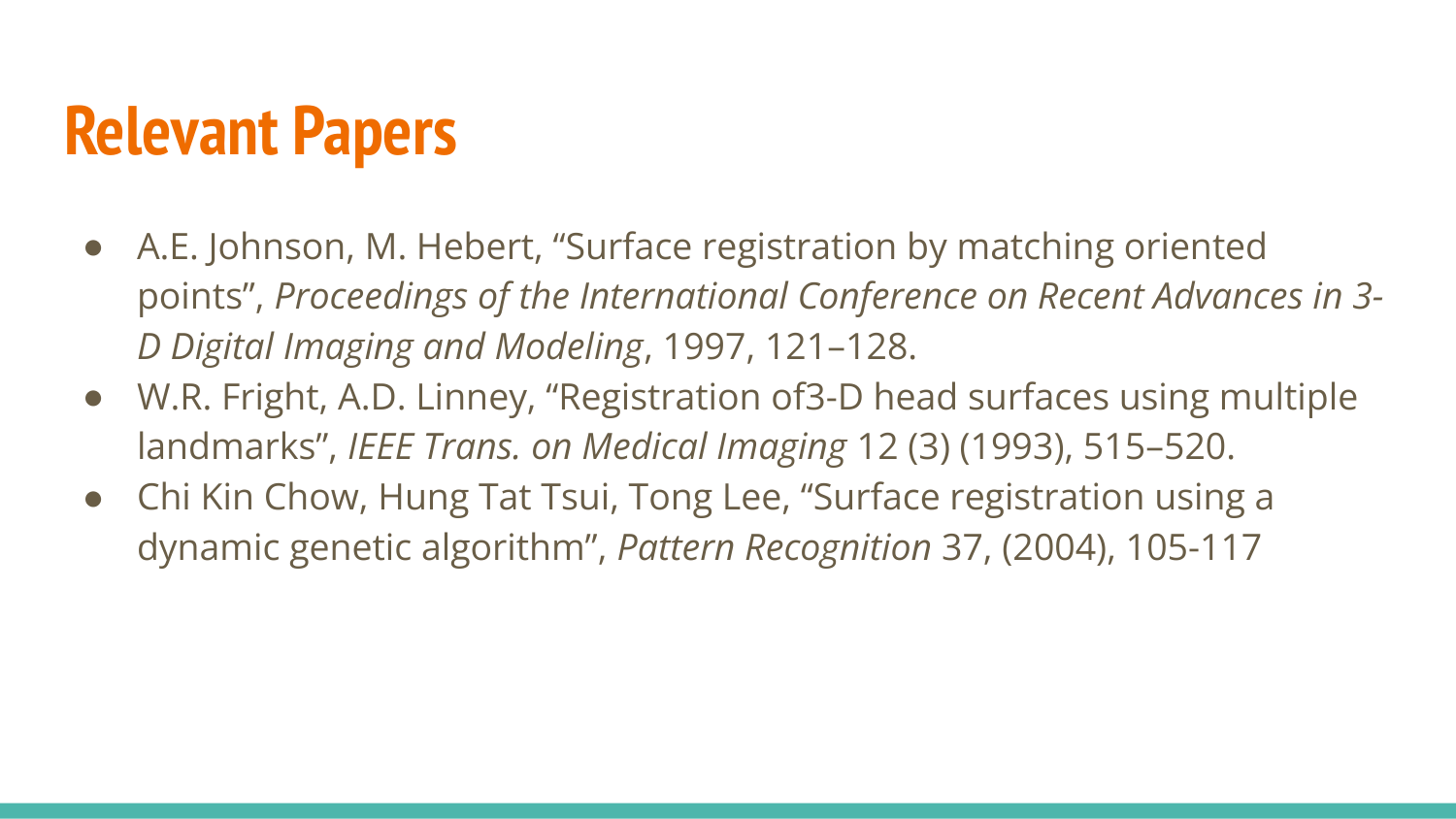

# Relevant Papers
A.E. Johnson, M. Hebert, “Surface registration by matching oriented points”, Proceedings of the International Conference on Recent Advances in 3-D Digital Imaging and Modeling, 1997, 121–128.
W.R. Fright, A.D. Linney, “Registration of3-D head surfaces using multiple landmarks”, IEEE Trans. on Medical Imaging 12 (3) (1993), 515–520.
Chi Kin Chow, Hung Tat Tsui, Tong Lee, “Surface registration using a dynamic genetic algorithm”, Pattern Recognition 37, (2004), 105-117